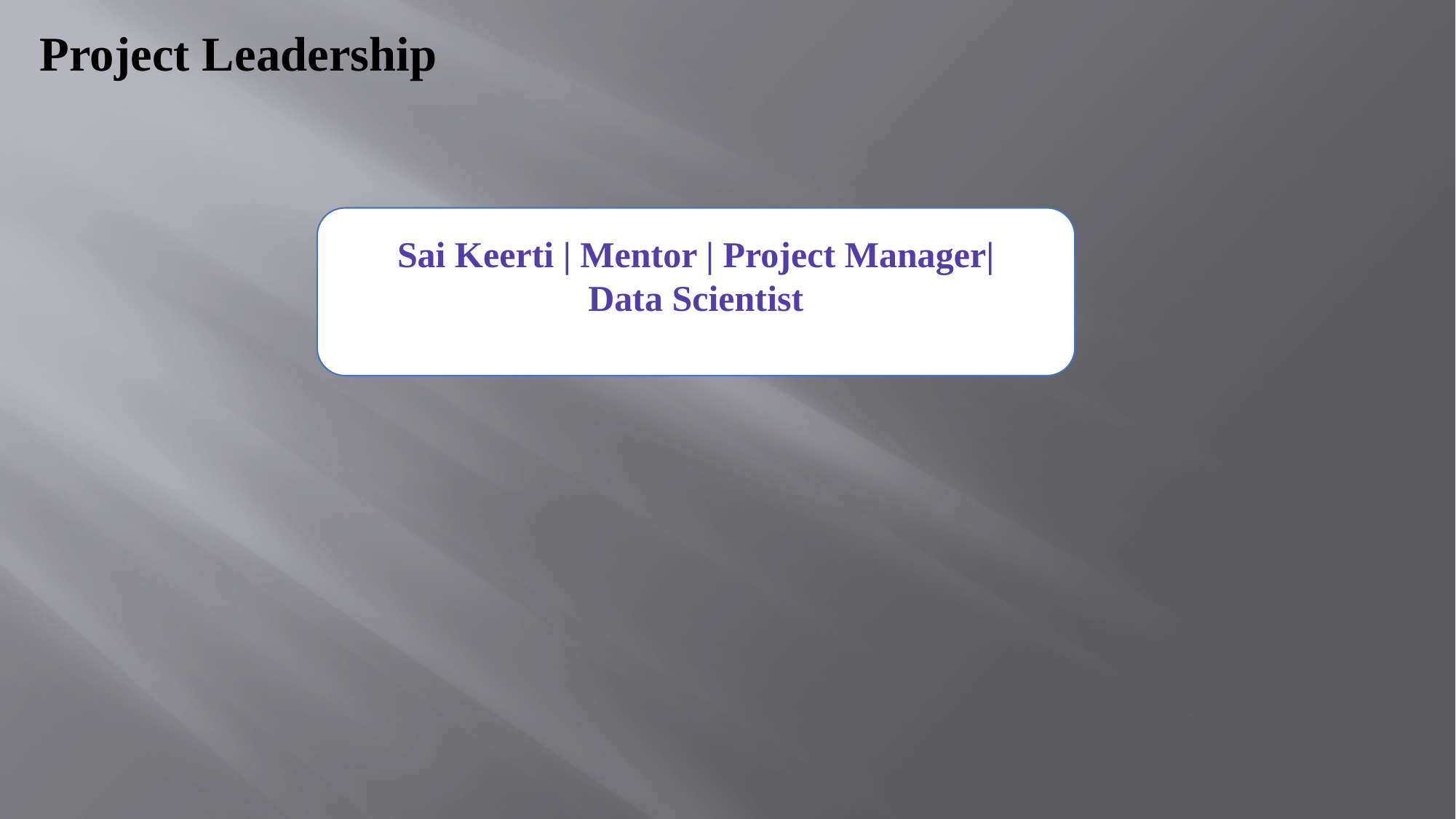

# Project Leadership

Sai Keerti | Mentor | Project Manager|
Data Scientist